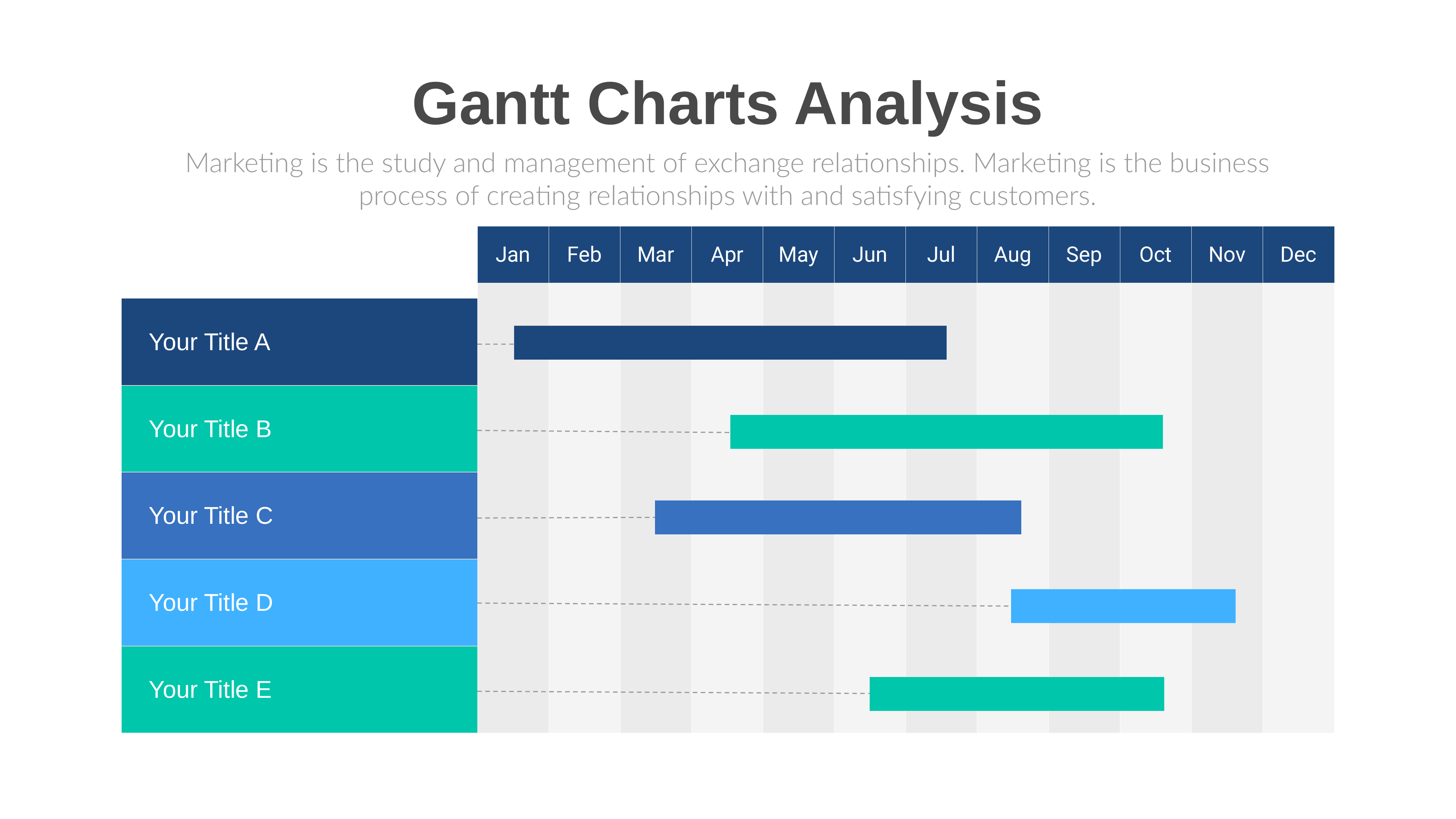

Gantt Charts Analysis
Marketing is the study and management of exchange relationships. Marketing is the business process of creating relationships with and satisfying customers.
|  |
| --- |
| Your Title A |
| Your Title B |
| Your Title C |
| Your Title D |
| Your Title E |
| Jan | Feb | Mar | Apr | May | Jun | Jul | Aug | Sep | Oct | Nov | Dec |
| --- | --- | --- | --- | --- | --- | --- | --- | --- | --- | --- | --- |
|  |  |  |  |  |  |  |  |  |  |  |  |